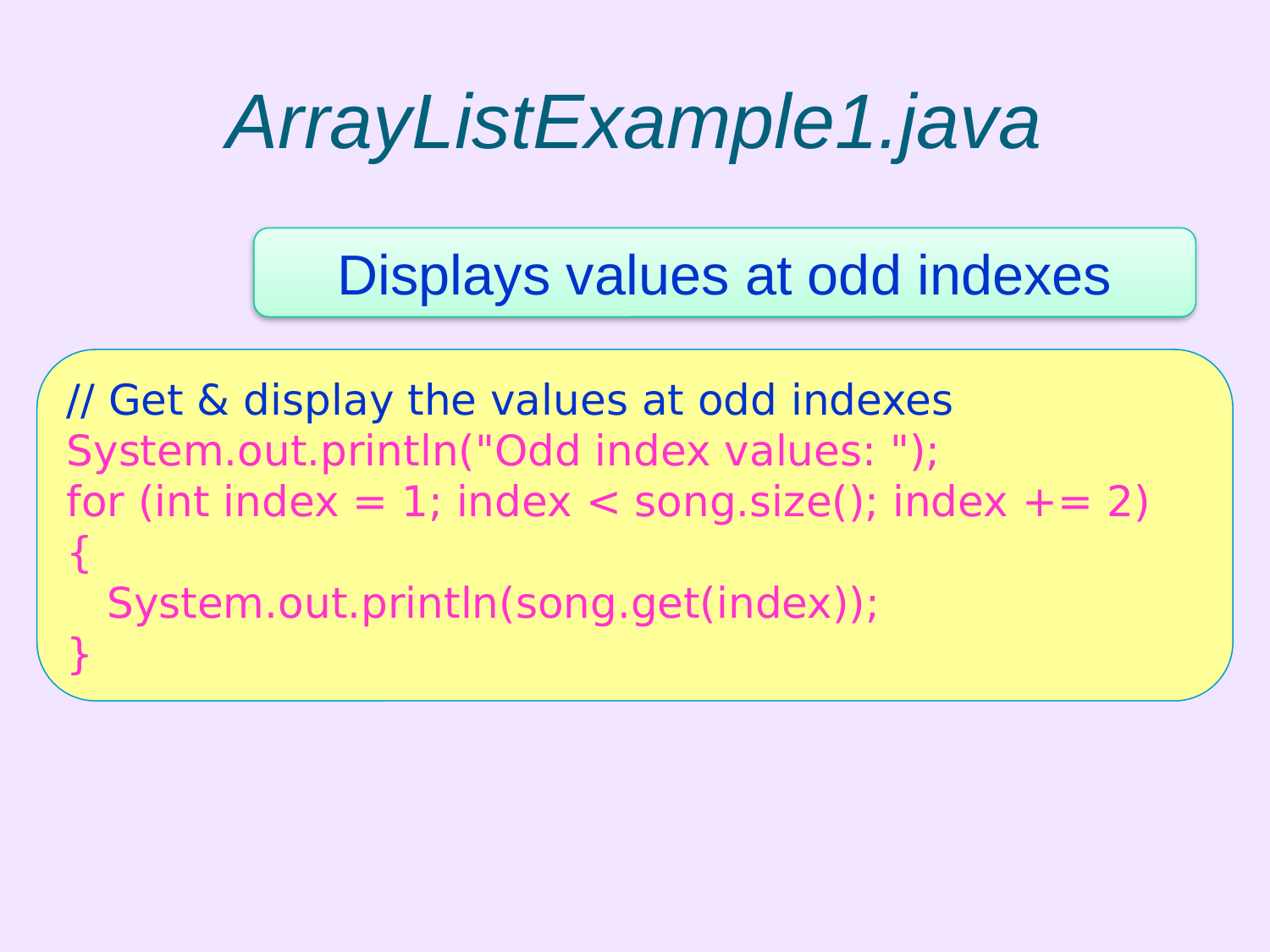

# ArrayListExample1.java
Displays values at odd indexes
// Get & display the values at odd indexes
System.out.println("Odd index values: ");
for (int index = 1; index < song.size(); index += 2)
{
   System.out.println(song.get(index));
}